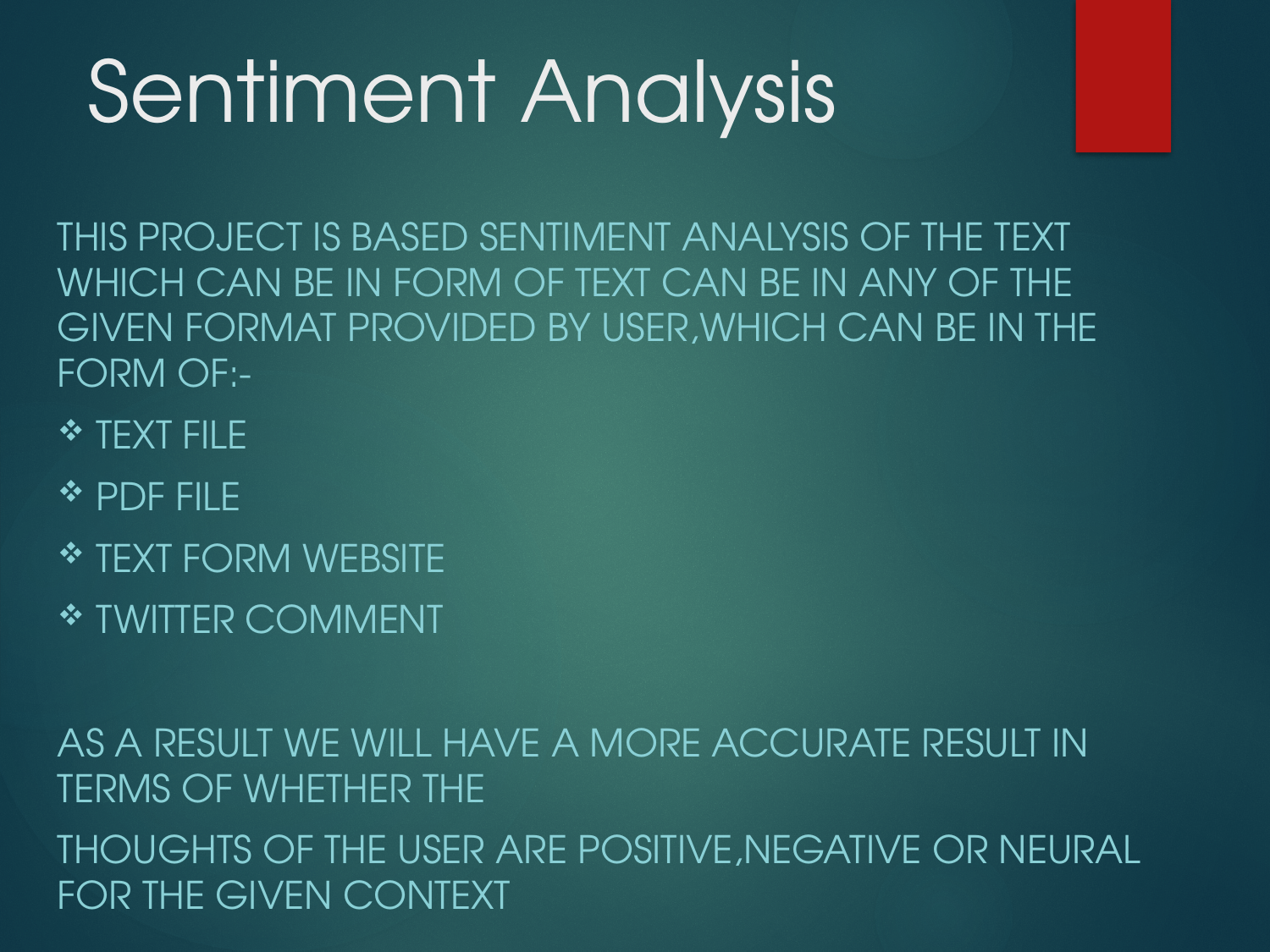

# Sentiment Analysis
this project is based sentiment analysis of the text which can be in form of text can be in any of the given format provided by user,which can be in the form of:-
Text file
Pdf file
Text form website
Twitter Comment

As a result we will have a more accurate result in terms of whether the
Thoughts of the user are positive,negative or neural for the given context